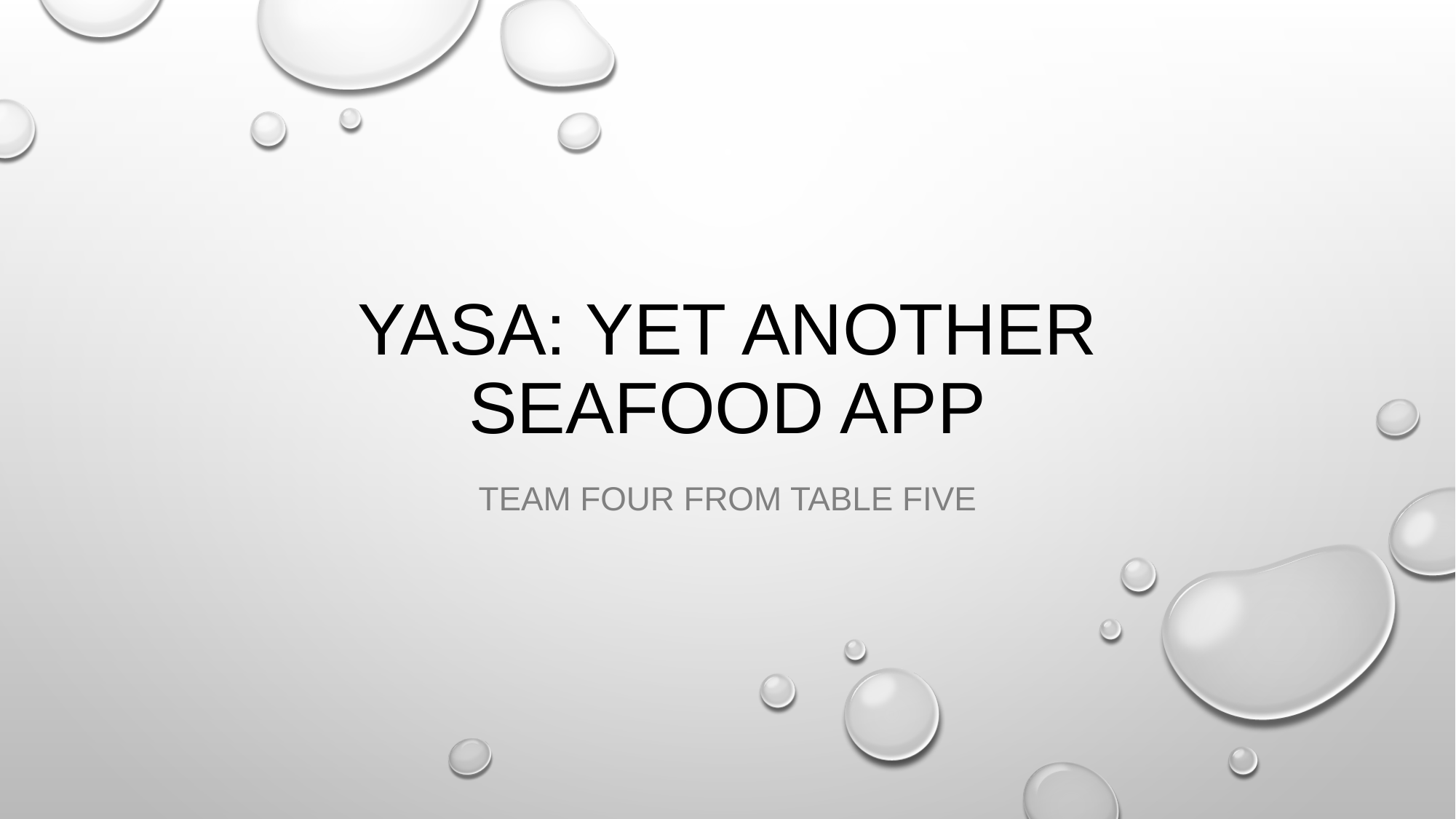

# YASA: Yet another seafood app
Team Four from Table five